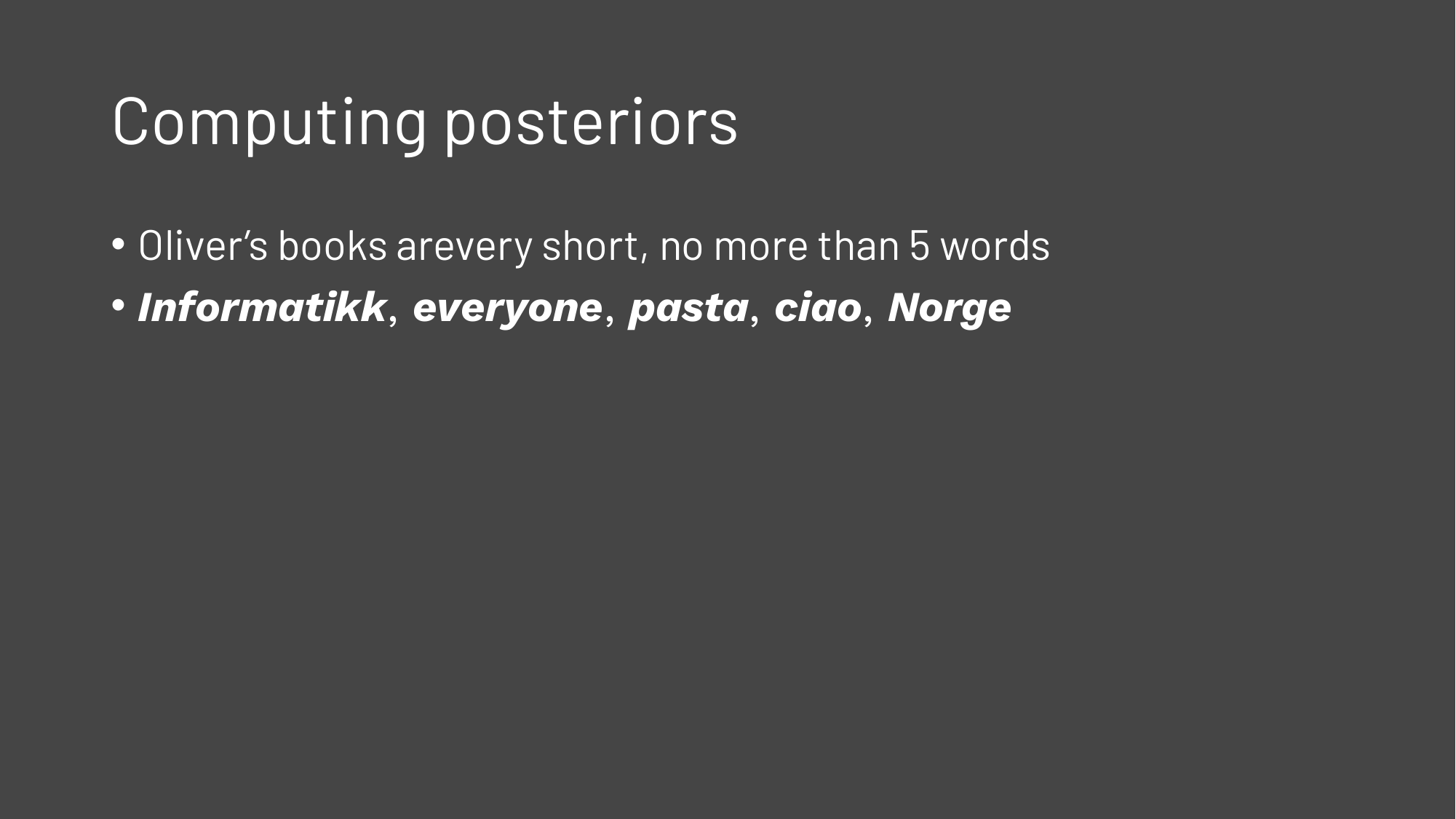

# Computing posteriors
Oliver’s books arevery short, no more than 5 words
Informatikk, everyone, pasta, ciao, Norge